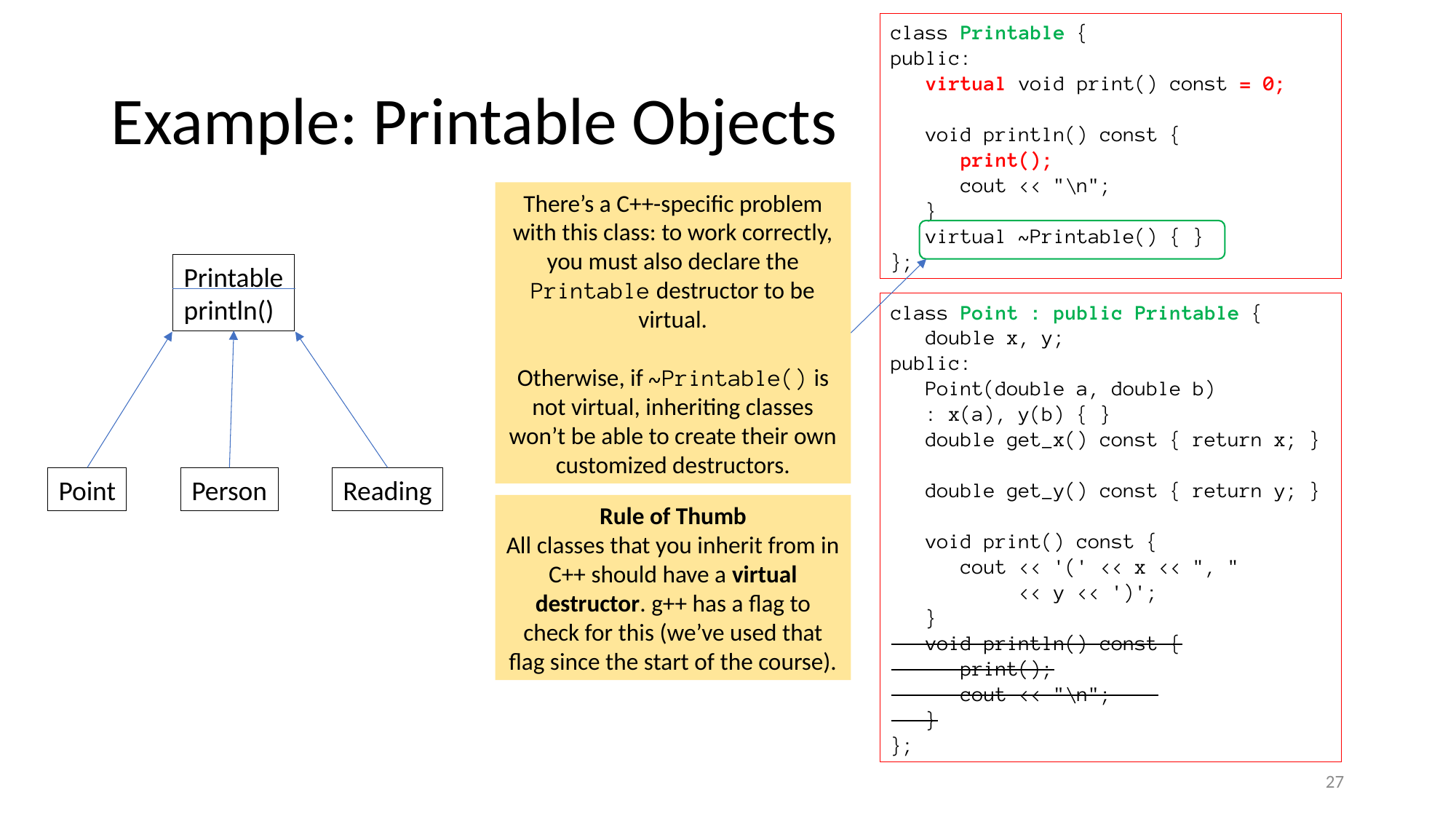

class Printable {
public:
   virtual void print() const = 0;
   void println() const {
      print();
      cout << "\n";
   }
   virtual ~Printable() { }
};
# Example: Printable Objects
There’s a C++-specific problem with this class: to work correctly, you must also declare the Printable destructor to be virtual.

Otherwise, if ~Printable() is not virtual, inheriting classes won’t be able to create their own customized destructors.

Printable
println()
Point
Person
Reading
class Point : public Printable {
   double x, y;
public:
   Point(double a, double b)
   : x(a), y(b) { }
   double get_x() const { return x; }
   double get_y() const { return y; }
   void print() const {
      cout << '(' << x << ", "
           << y << ')';
   }
   void println() const {
      print();
      cout << "\n";
   }
};
Rule of Thumb
All classes that you inherit from in C++ should have a virtual destructor. g++ has a flag to check for this (we’ve used that flag since the start of the course).
27